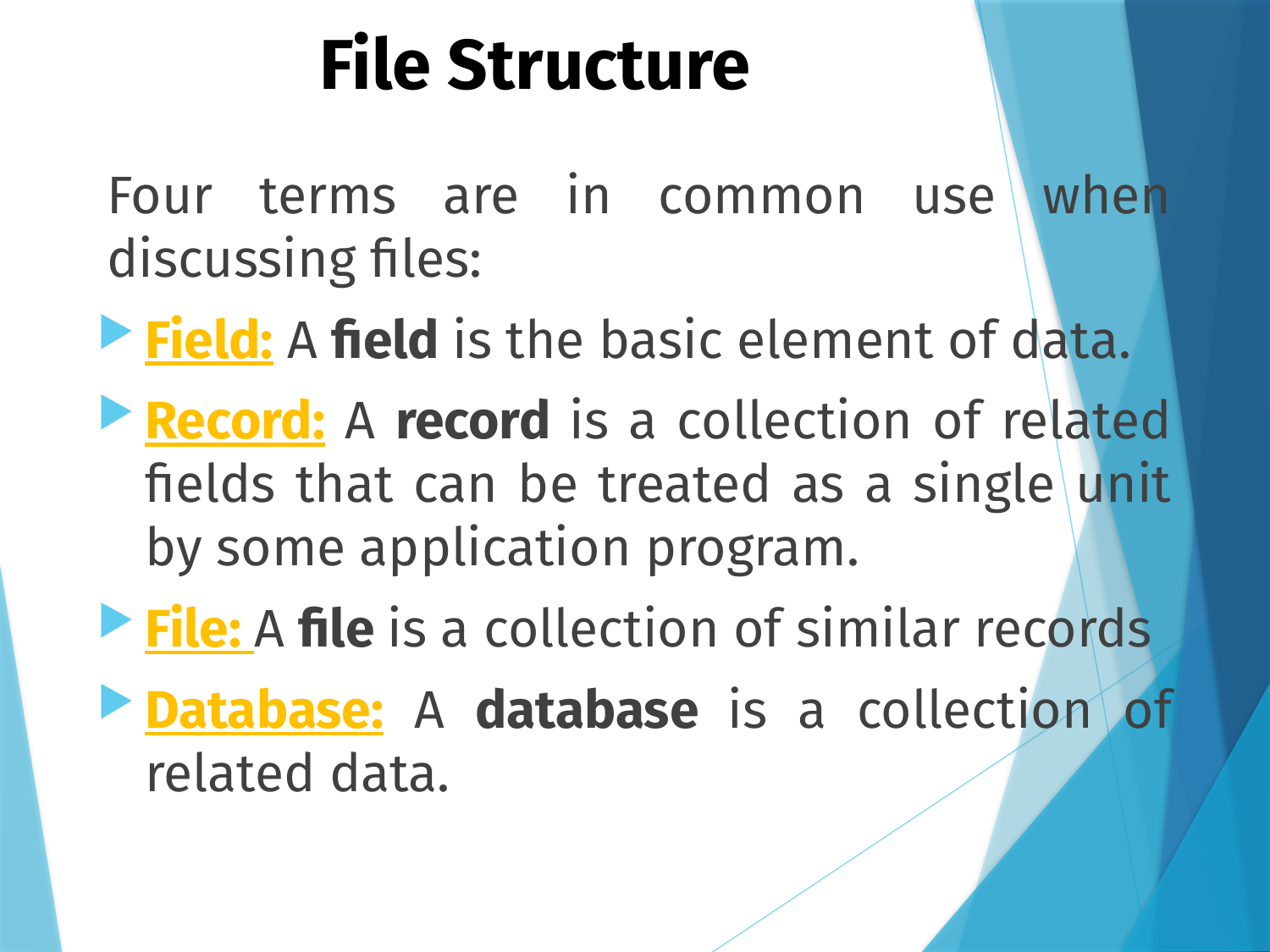

# File Structure
Four terms are in common use when discussing files:
Field: A field is the basic element of data.
Record: A record is a collection of related fields that can be treated as a single unit by some application program.
File: A file is a collection of similar records
Database: A database is a collection of related data.